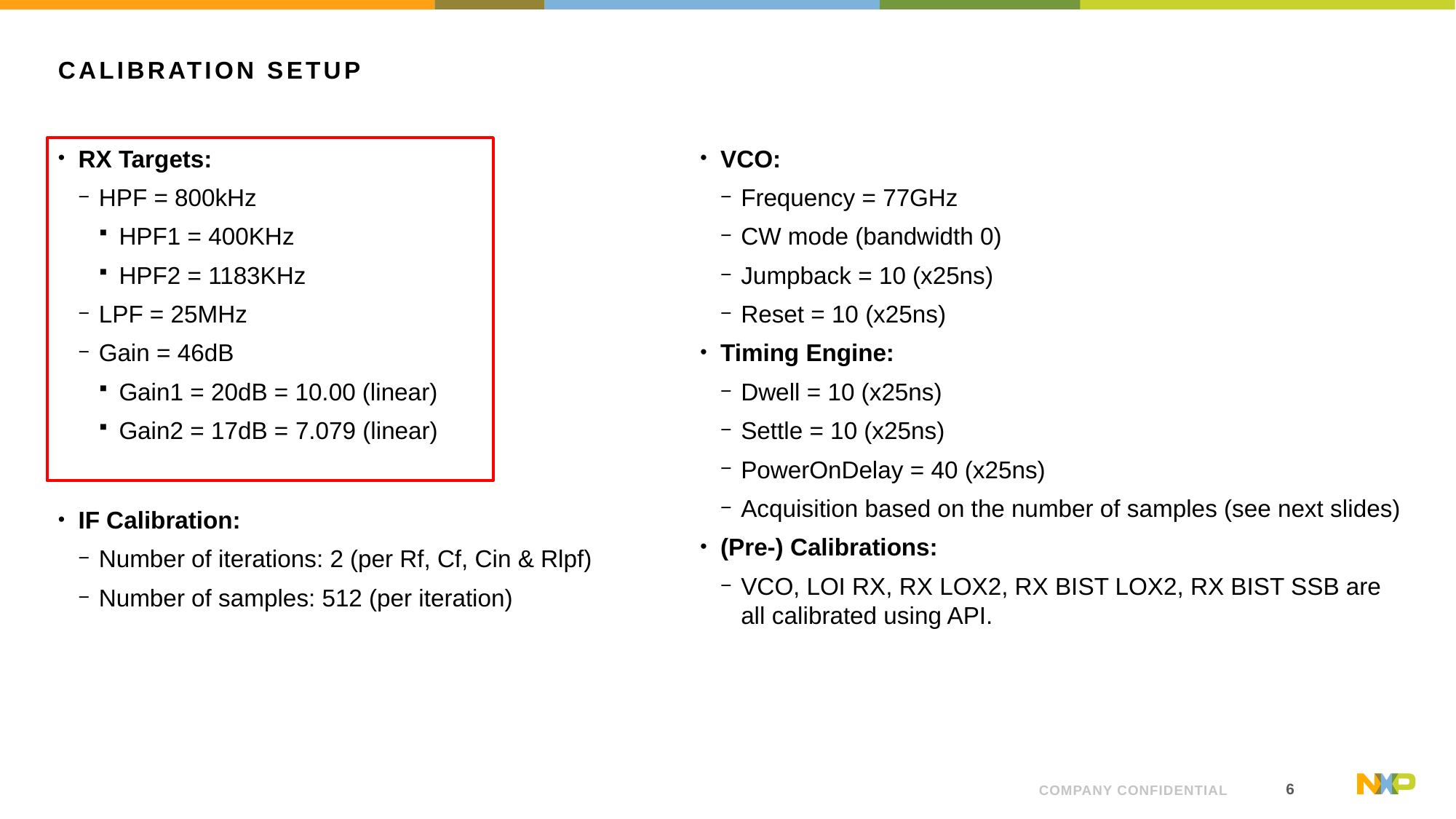

# CALibratioN SETUP

RX Targets:
HPF = 800kHz
HPF1 = 400KHz
HPF2 = 1183KHz
LPF = 25MHz
Gain = 46dB
Gain1 = 20dB = 10.00 (linear)
Gain2 = 17dB = 7.079 (linear)

IF Calibration:
Number of iterations: 2 (per Rf, Cf, Cin & Rlpf)
Number of samples: 512 (per iteration)

VCO:
Frequency = 77GHz
CW mode (bandwidth 0)
Jumpback = 10 (x25ns)
Reset = 10 (x25ns)
Timing Engine:
Dwell = 10 (x25ns)
Settle = 10 (x25ns)
PowerOnDelay = 40 (x25ns)
Acquisition based on the number of samples (see next slides)
(Pre-) Calibrations:
VCO, LOI RX, RX LOX2, RX BIST LOX2, RX BIST SSB are all calibrated using API.